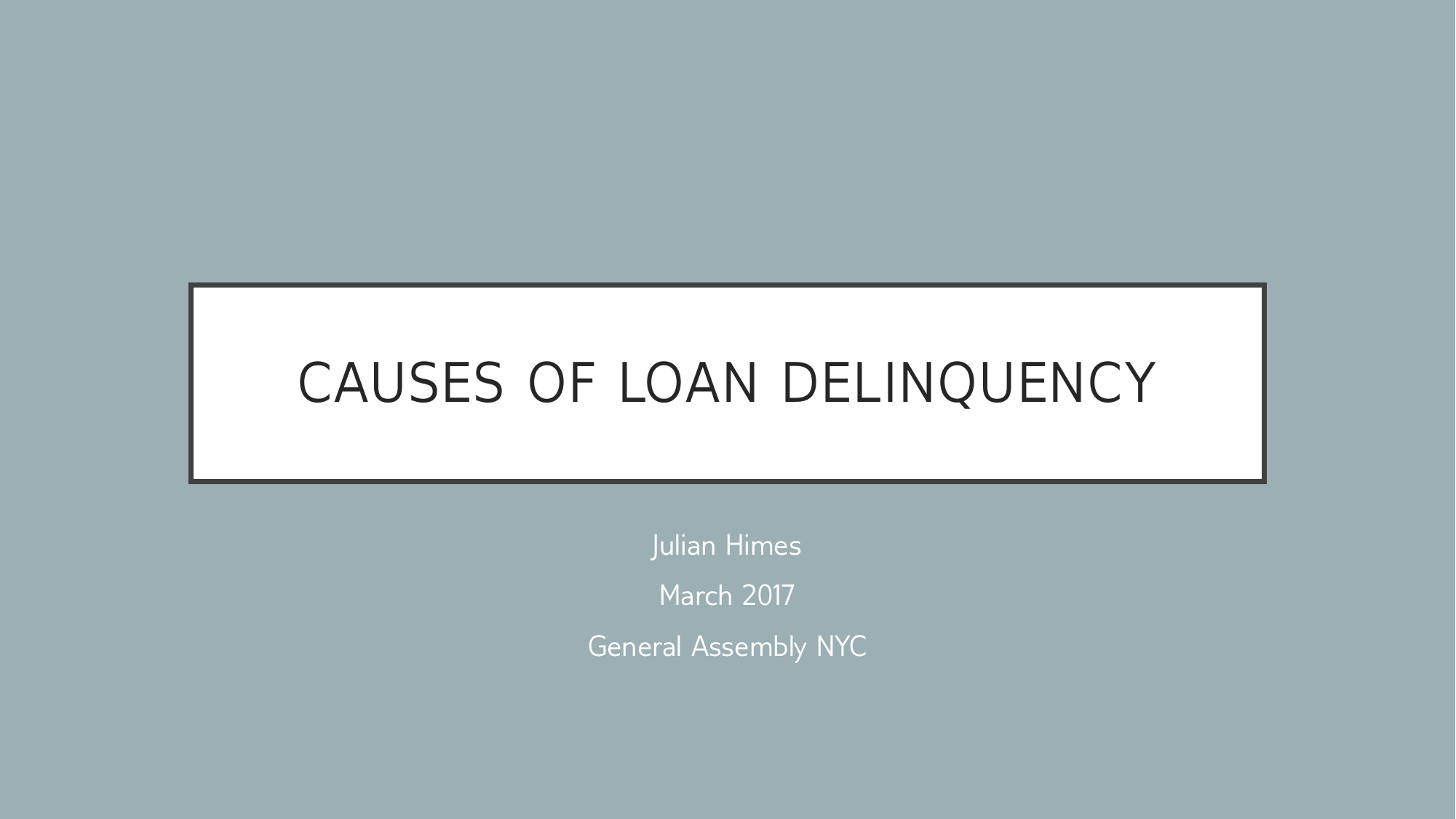

# CAUSES OF LOAN DELINQUENCY
Julian Himes
March 2017
General Assembly NYC